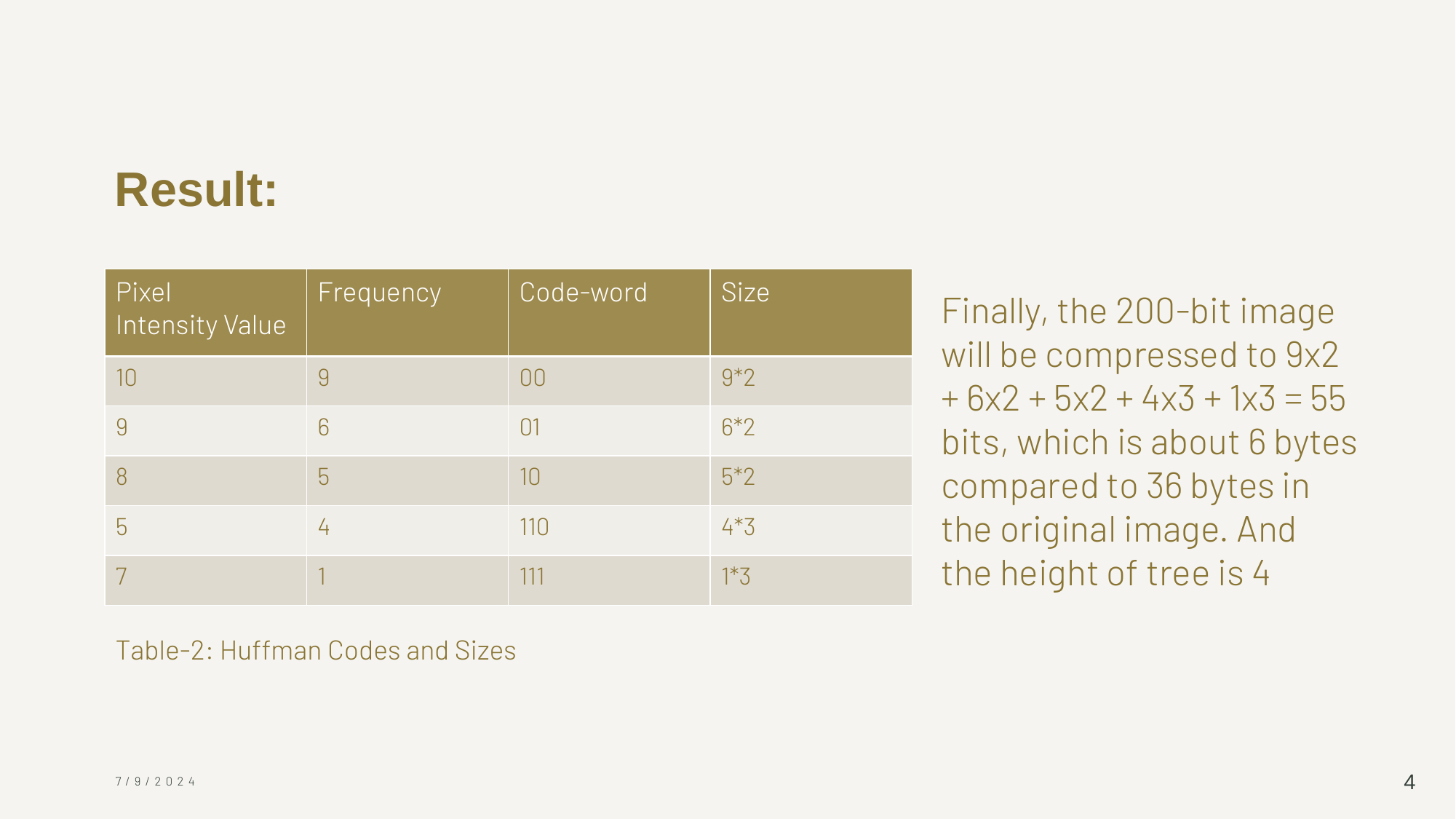

# Result:
| Pixel Intensity Value | Frequency | Code-word | Size |
| --- | --- | --- | --- |
| 10 | 9 | 00 | 9\*2 |
| 9 | 6 | 01 | 6\*2 |
| 8 | 5 | 10 | 5\*2 |
| 5 | 4 | 110 | 4\*3 |
| 7 | 1 | 111 | 1\*3 |
Finally, the 200-bit image will be compressed to 9x2 + 6x2 + 5x2 + 4x3 + 1x3 = 55 bits, which is about 6 bytes compared to 36 bytes in the original image. And the height of tree is 4
Table-2: Huffman Codes and Sizes
7/9/2024

4